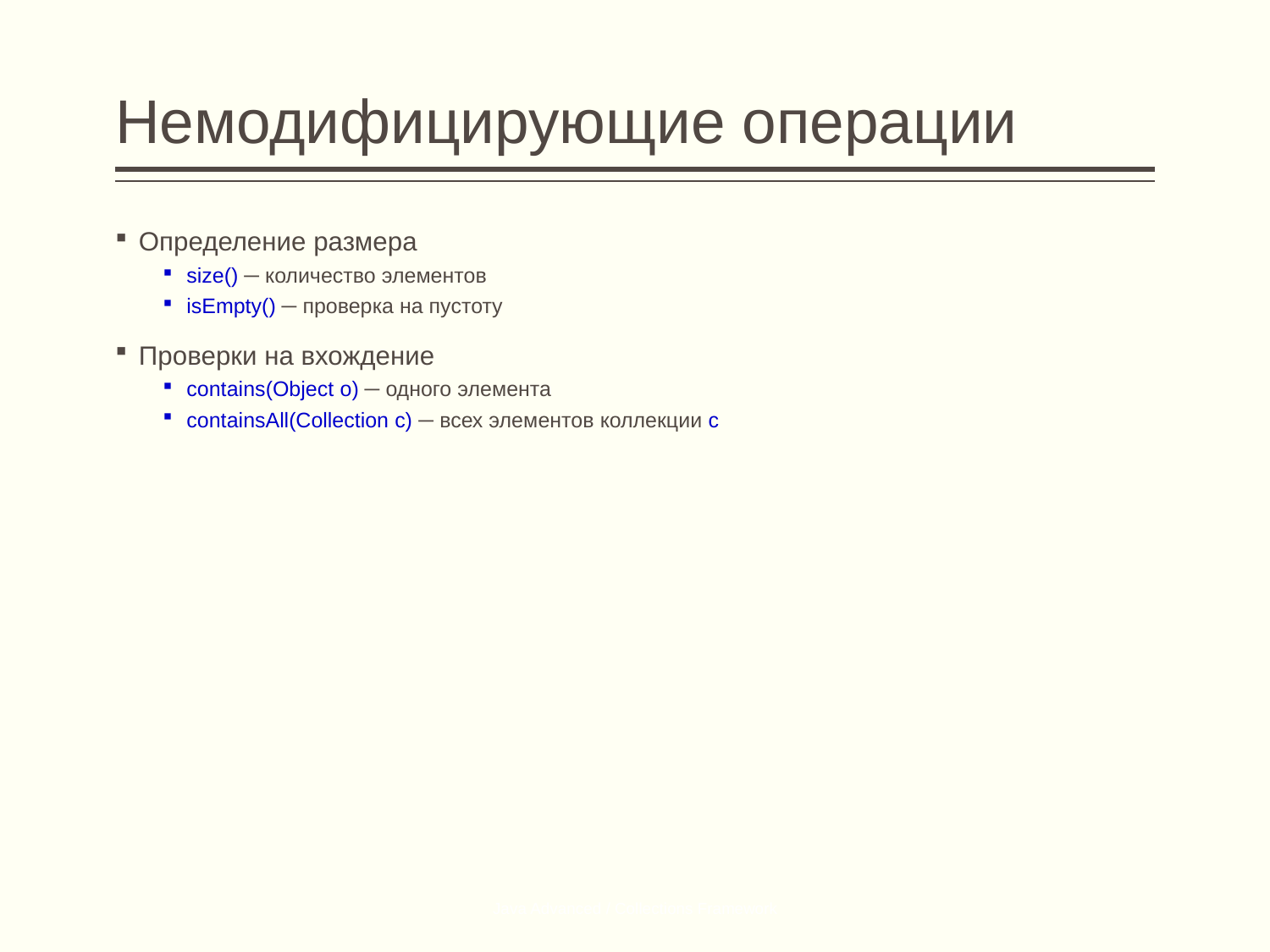

# Немодифицирующие операции
Определение размера
size() ─ количество элементов
isEmpty() ─ проверка на пустоту
Проверки на вхождение
contains(Object o) ─ одного элемента
containsAll(Collection c) ─ всех элементов коллекции c
Java Advanced / Collections Framework